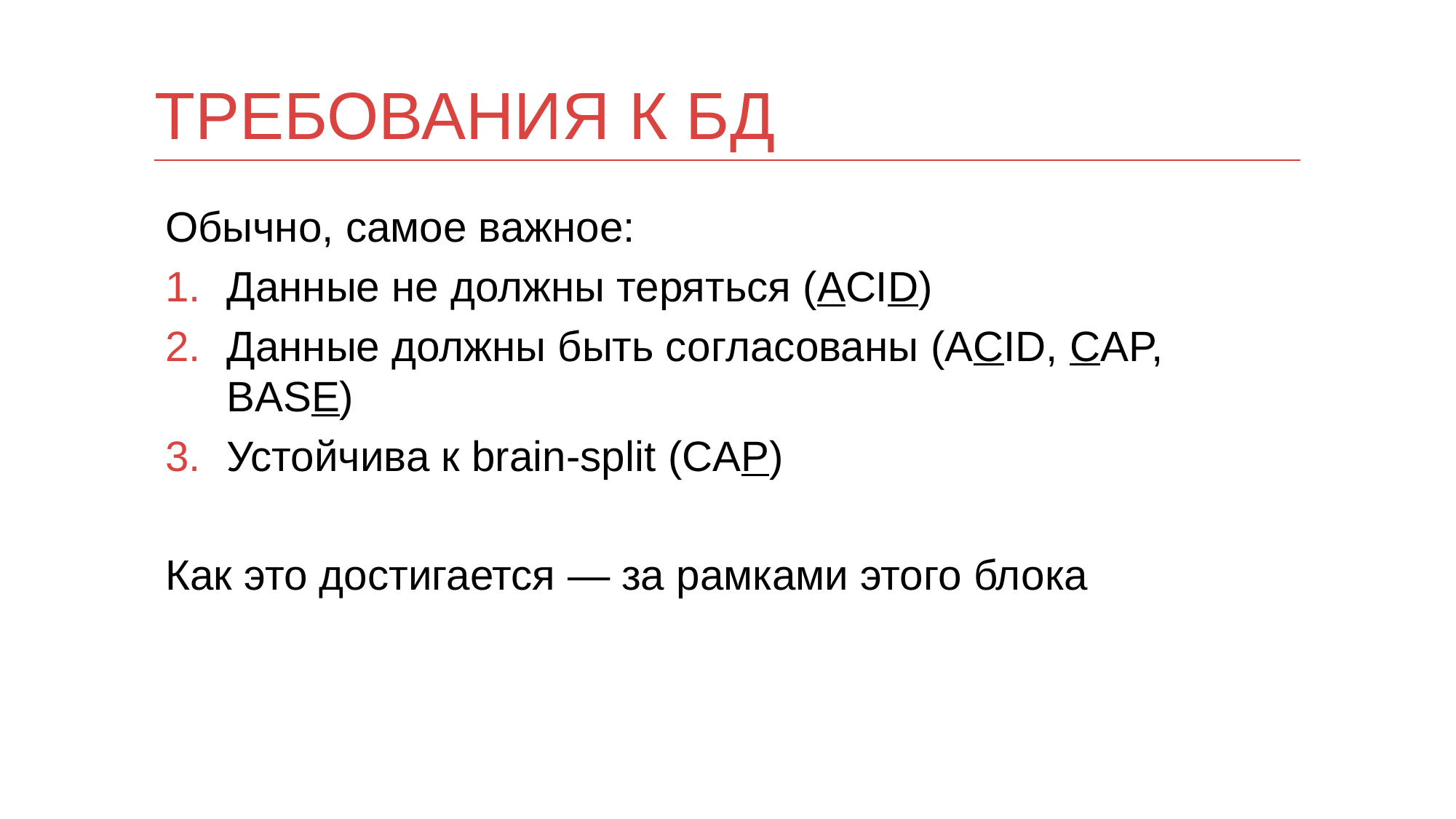

# Требования к бд
Обычно, самое важное:
Данные не должны теряться (ACID)
Данные должны быть согласованы (ACID, CAP, BASE)
Устойчива к brain-split (CAP)

Как это достигается — за рамками этого блока